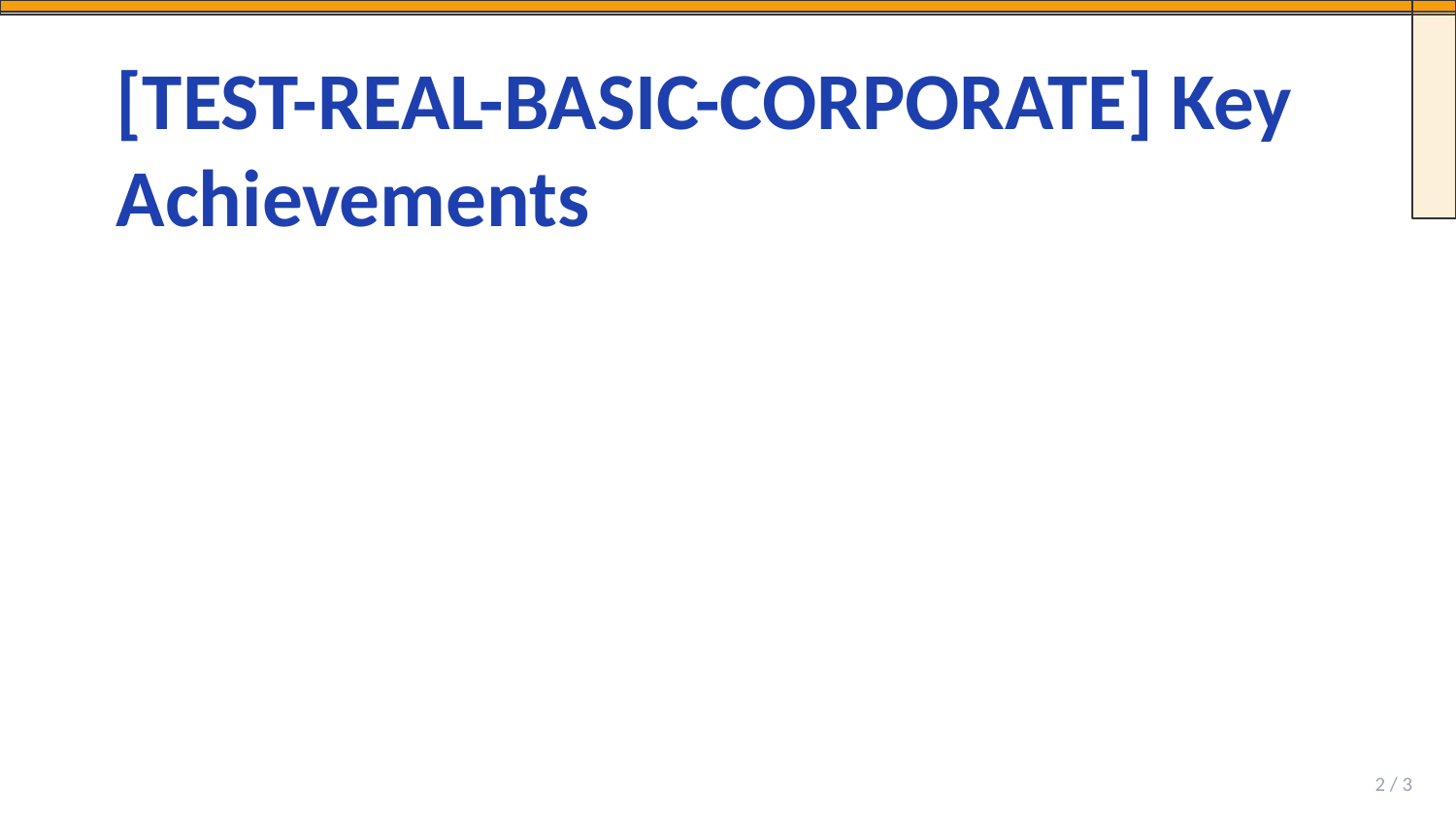

[TEST-REAL-BASIC-CORPORATE] Key Achievements
[B1] Revenue growth of 28% year-over-year
[B2] Customer satisfaction improved to 95%
[B3] Market share increased to 18%
2 / 3